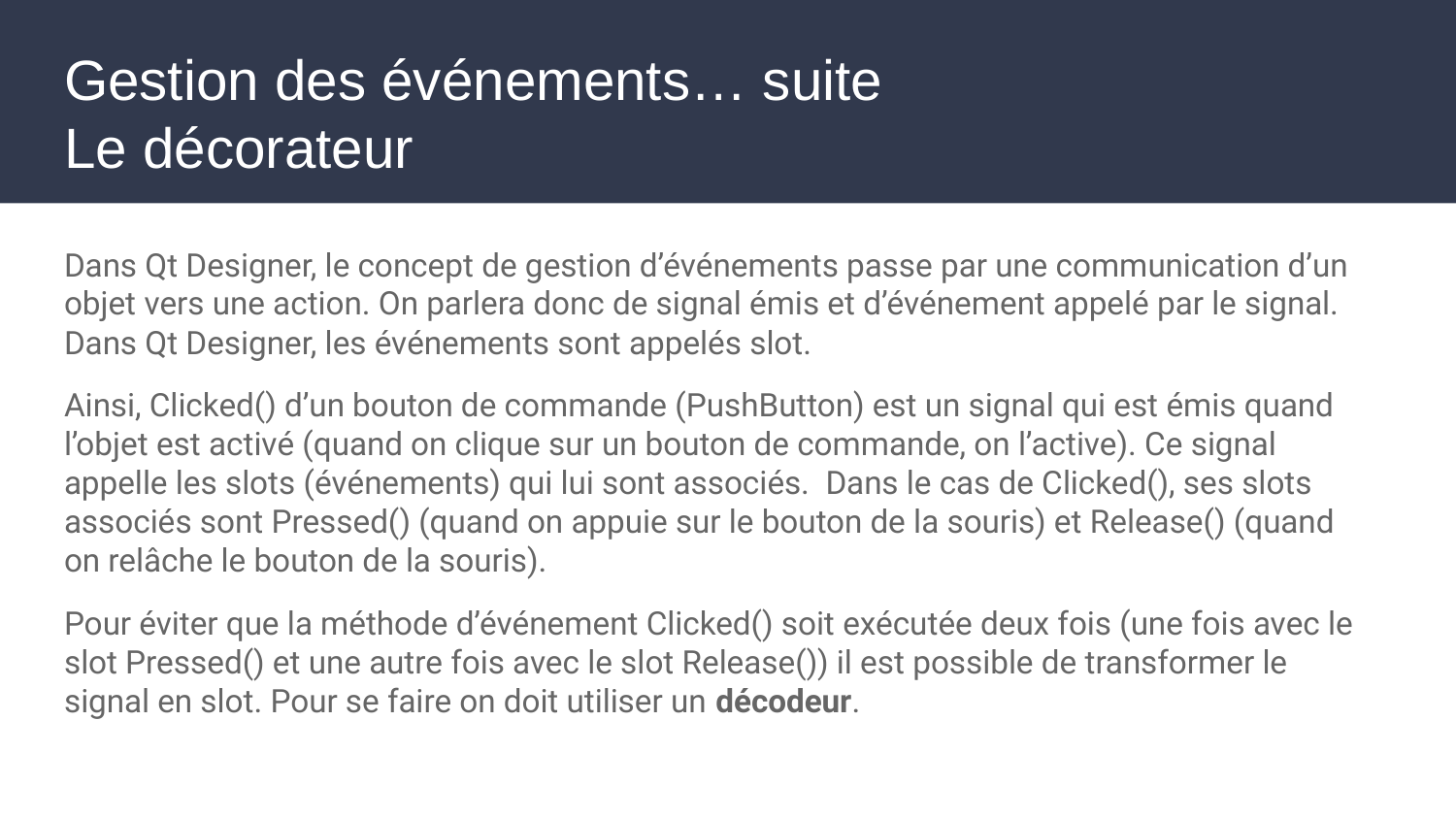

# Gestion des événements… suite Le décorateur
Dans Qt Designer, le concept de gestion d’événements passe par une communication d’un objet vers une action. On parlera donc de signal émis et d’événement appelé par le signal. Dans Qt Designer, les événements sont appelés slot.
Ainsi, Clicked() d’un bouton de commande (PushButton) est un signal qui est émis quand l’objet est activé (quand on clique sur un bouton de commande, on l’active). Ce signal appelle les slots (événements) qui lui sont associés.  Dans le cas de Clicked(), ses slots associés sont Pressed() (quand on appuie sur le bouton de la souris) et Release() (quand on relâche le bouton de la souris).
Pour éviter que la méthode d’événement Clicked() soit exécutée deux fois (une fois avec le slot Pressed() et une autre fois avec le slot Release()) il est possible de transformer le signal en slot. Pour se faire on doit utiliser un décodeur.